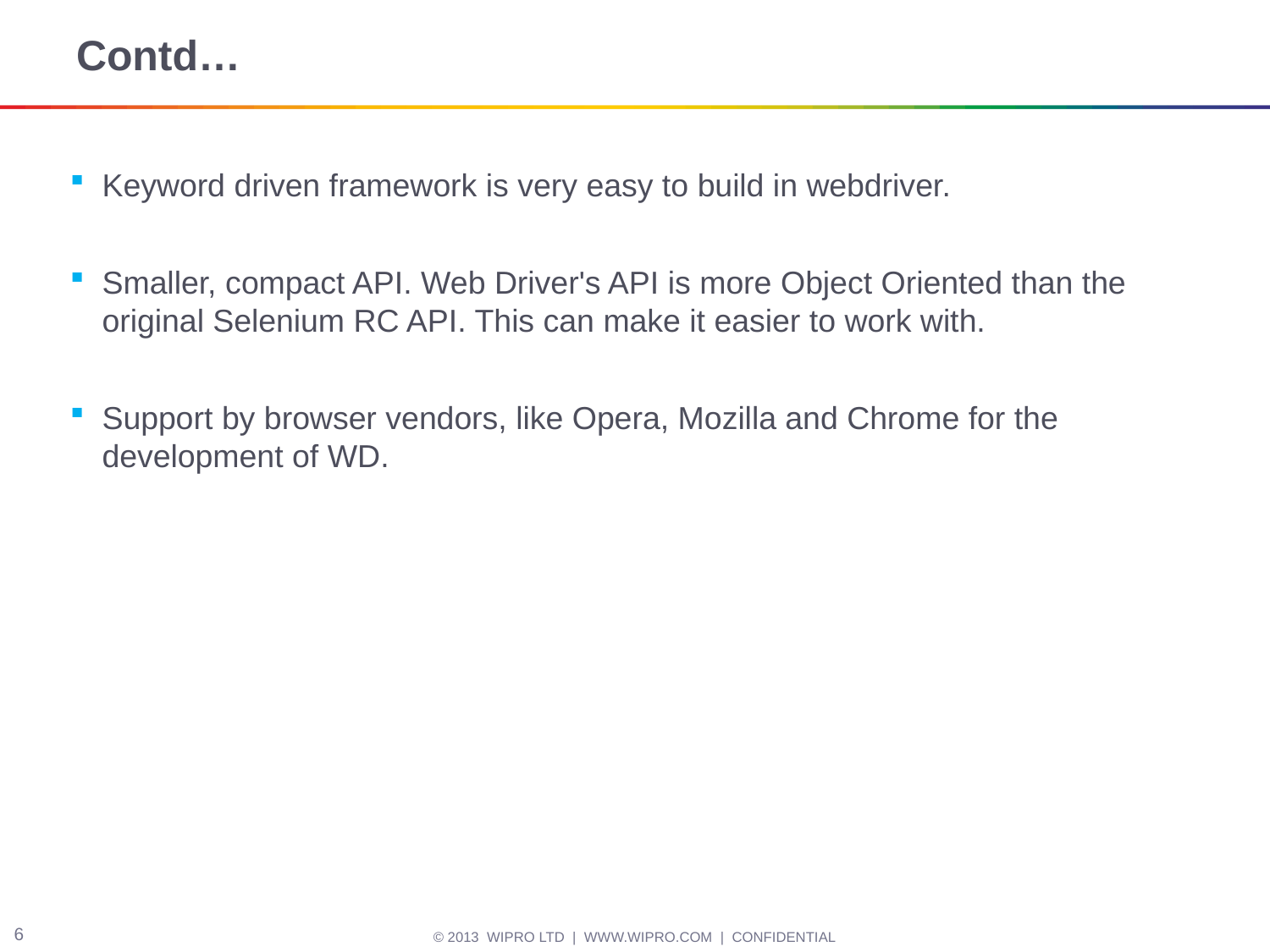

# Contd…
Keyword driven framework is very easy to build in webdriver.

Smaller, compact API. Web Driver's API is more Object Oriented than the original Selenium RC API. This can make it easier to work with.

Support by browser vendors, like Opera, Mozilla and Chrome for the development of WD.